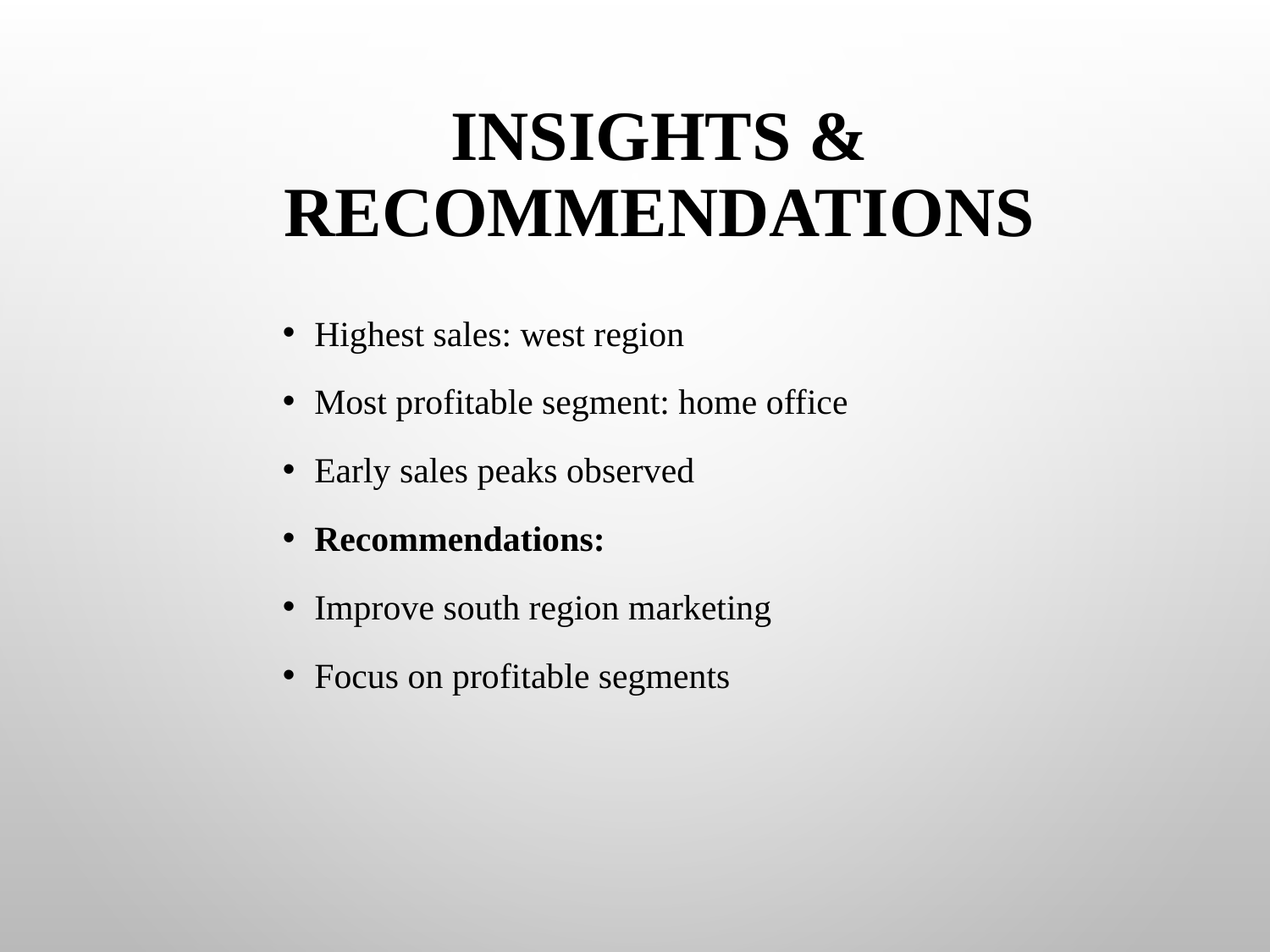

# Insights & Recommendations
Highest sales: west region
Most profitable segment: home office
Early sales peaks observed
Recommendations:
Improve south region marketing
Focus on profitable segments